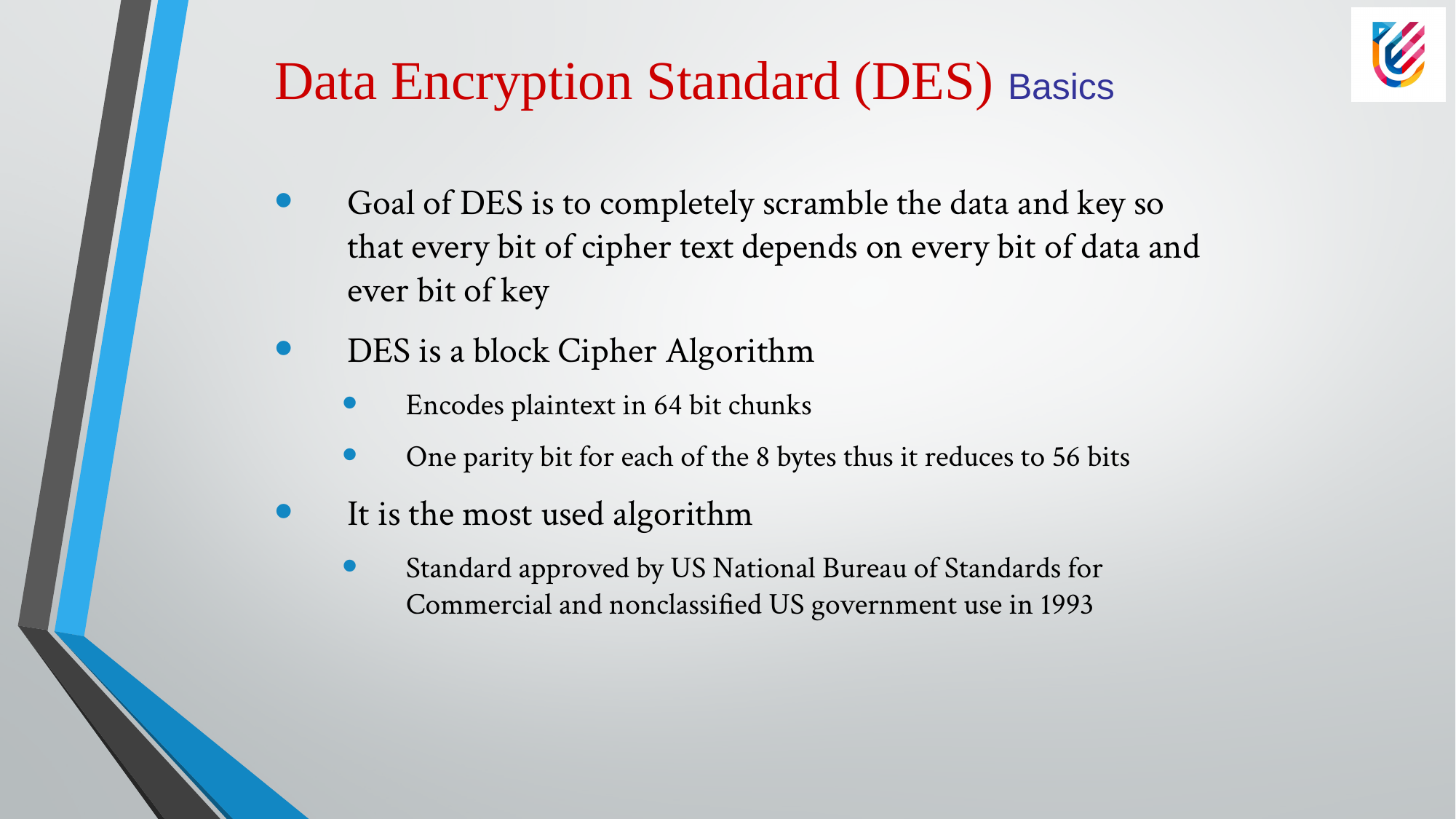

Data Encryption Standard (DES) Basics
Goal of DES is to completely scramble the data and key so that every bit of cipher text depends on every bit of data and ever bit of key
DES is a block Cipher Algorithm
Encodes plaintext in 64 bit chunks
One parity bit for each of the 8 bytes thus it reduces to 56 bits
It is the most used algorithm
Standard approved by US National Bureau of Standards for Commercial and nonclassified US government use in 1993